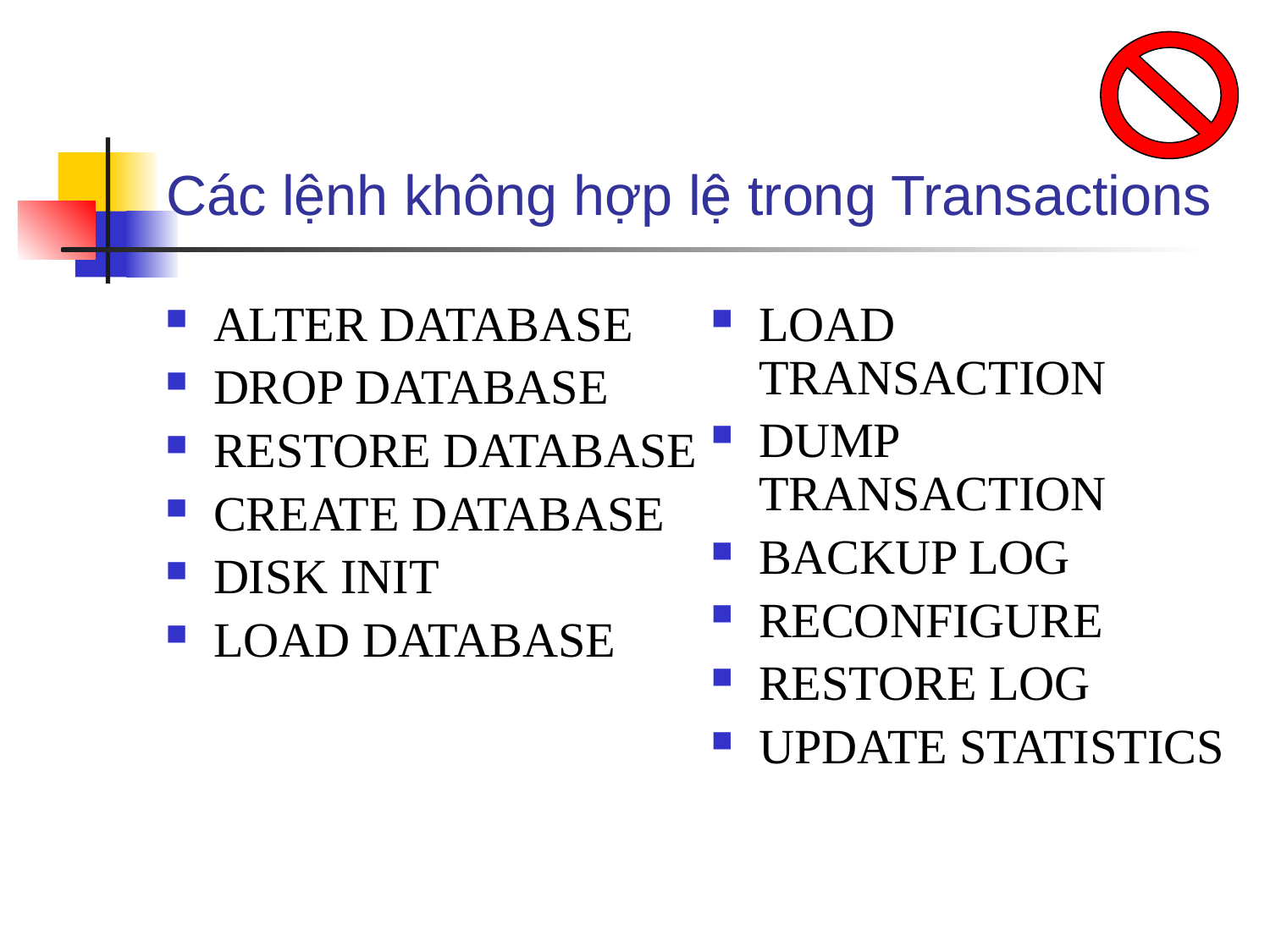

# Các lệnh không hợp lệ trong Transactions
ALTER DATABASE
DROP DATABASE
RESTORE DATABASE
CREATE DATABASE
DISK INIT
LOAD DATABASE
LOAD TRANSACTION
DUMP TRANSACTION
BACKUP LOG
RECONFIGURE
RESTORE LOG
UPDATE STATISTICS